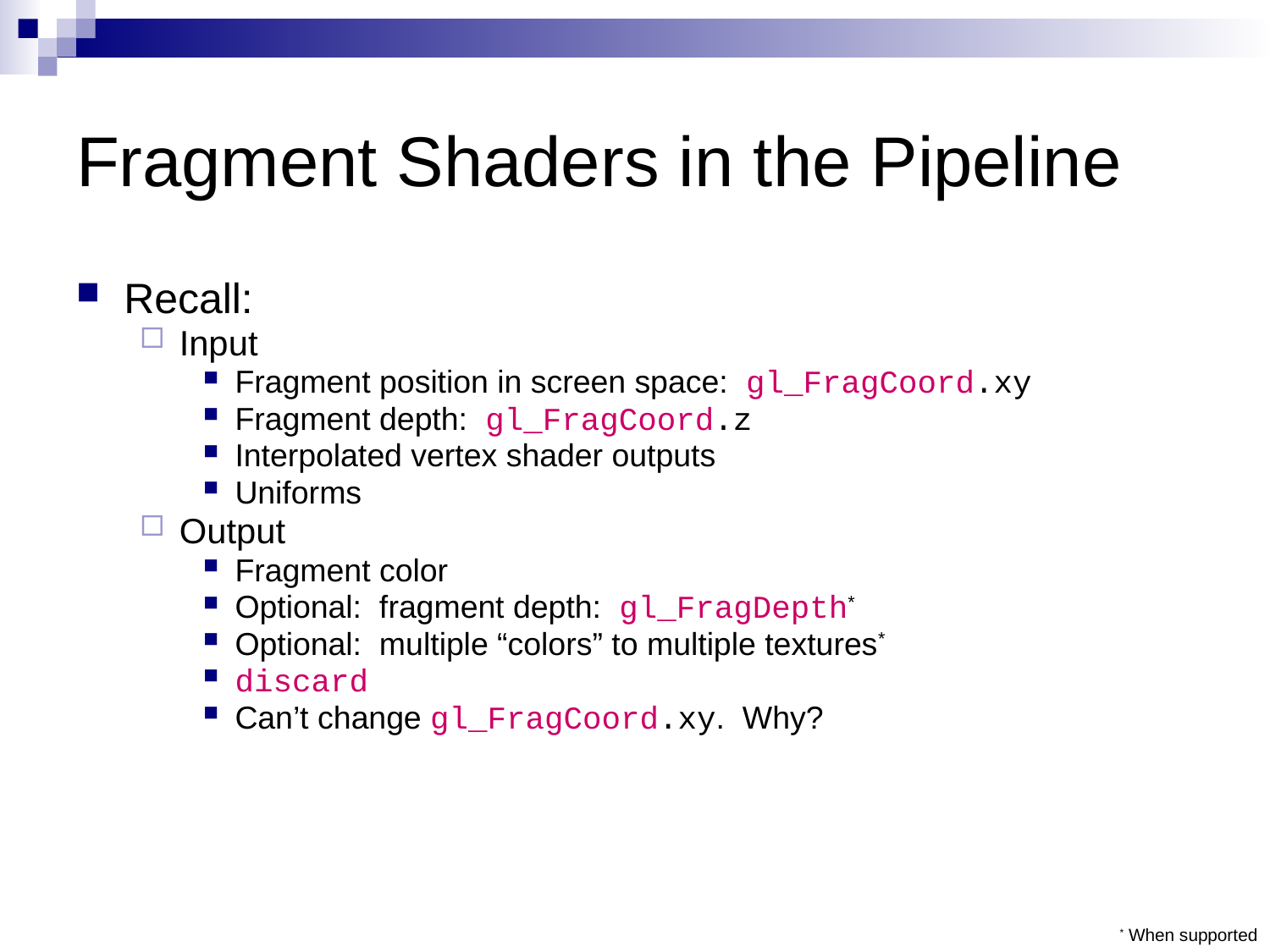

# Fragment Shaders in the Pipeline
Recall:
Input
Fragment position in screen space:  gl_FragCoord.xy
Fragment depth:  gl_FragCoord.z
Interpolated vertex shader outputs
Uniforms
Output
Fragment color
Optional:  fragment depth:  gl_FragDepth*
Optional:  multiple “colors” to multiple textures*
discard
Can’t change gl_FragCoord.xy.  Why?
* When supported